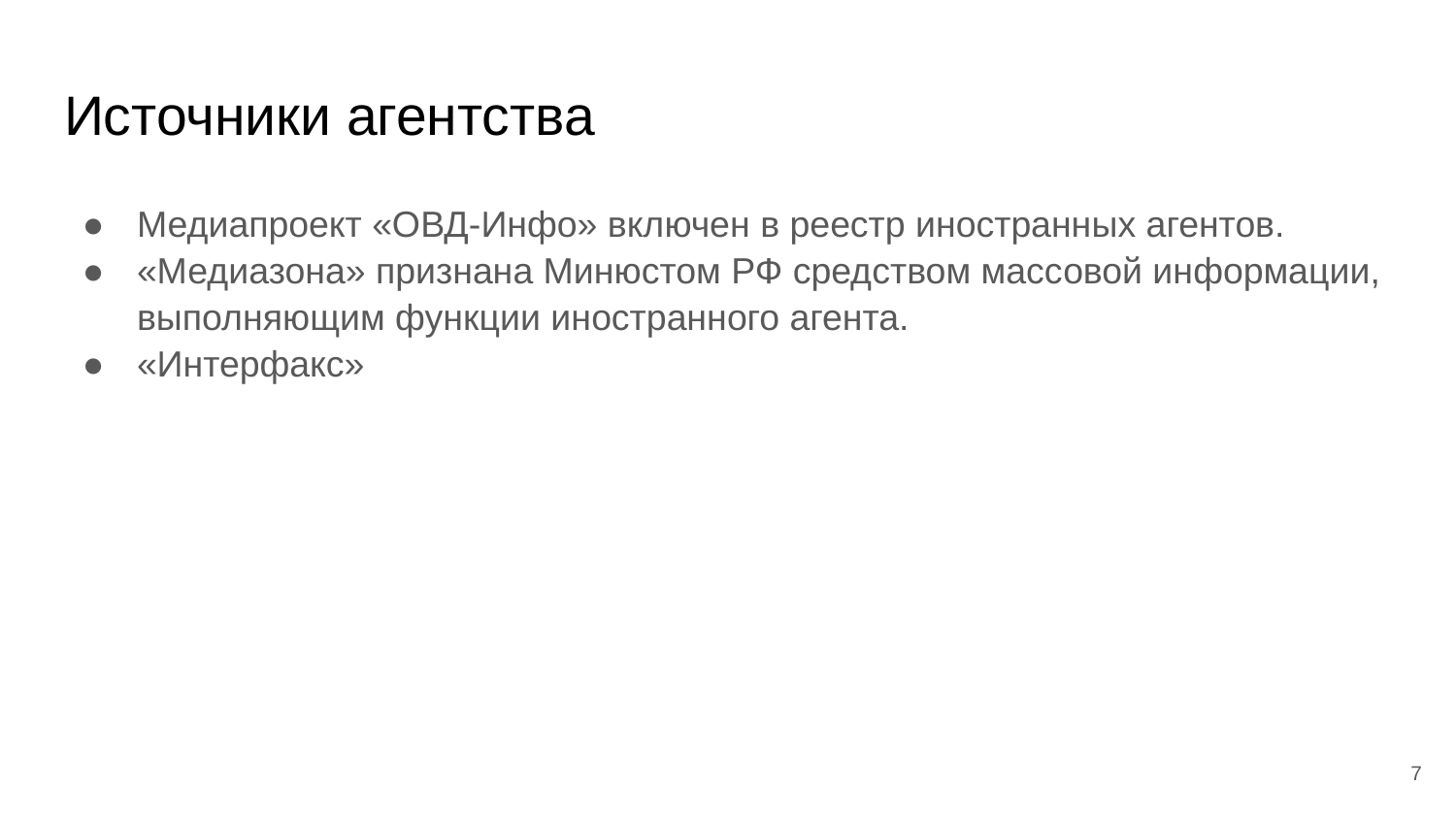

# Источники агентства
Медиапроект «ОВД-Инфо» включен в реестр иностранных агентов.
«Медиазона» признана Минюстом РФ средством массовой информации, выполняющим функции иностранного агента.
«Интерфакс»
7